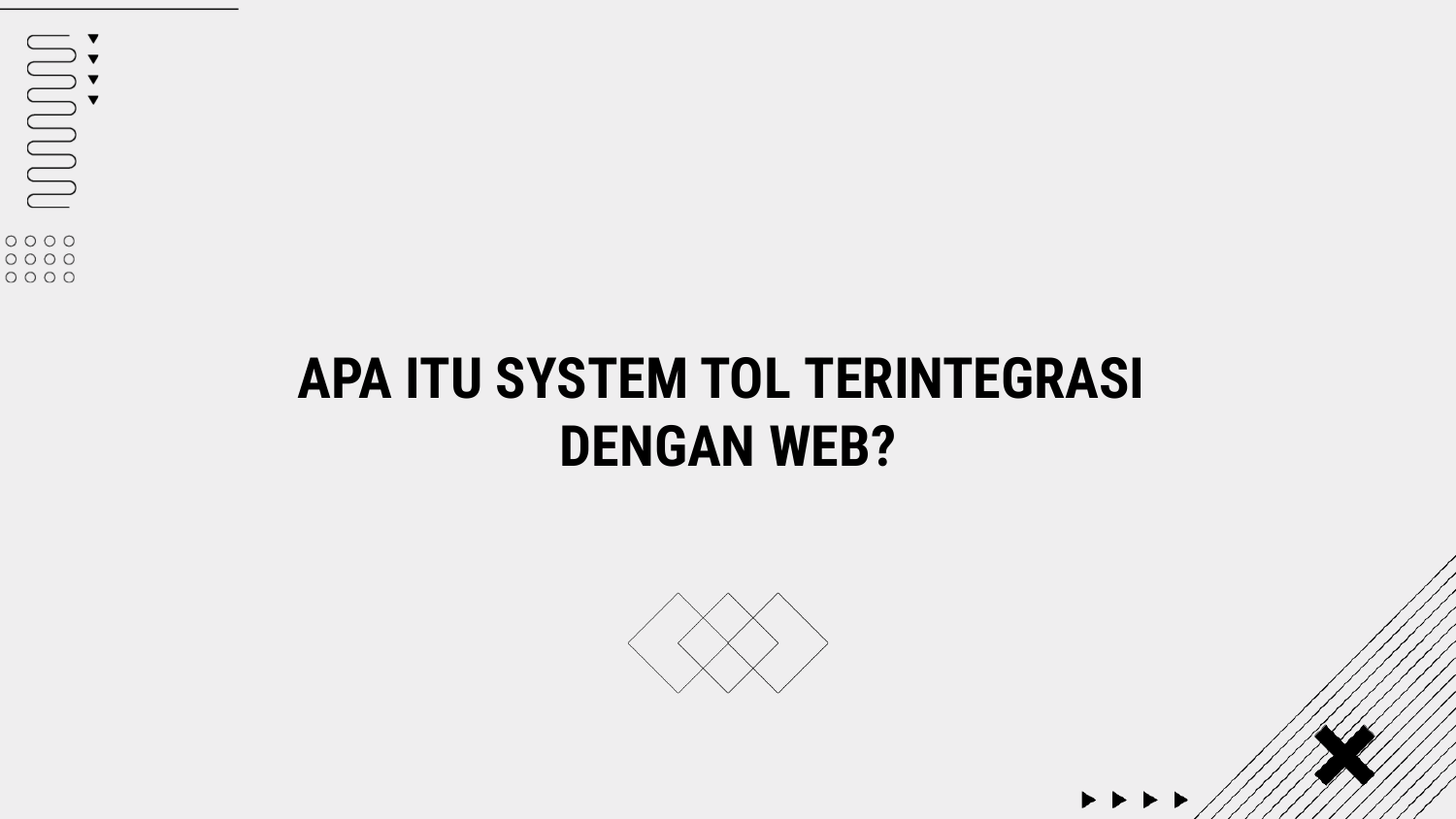

# APA ITU SYSTEM TOL TERINTEGRASI DENGAN WEB?